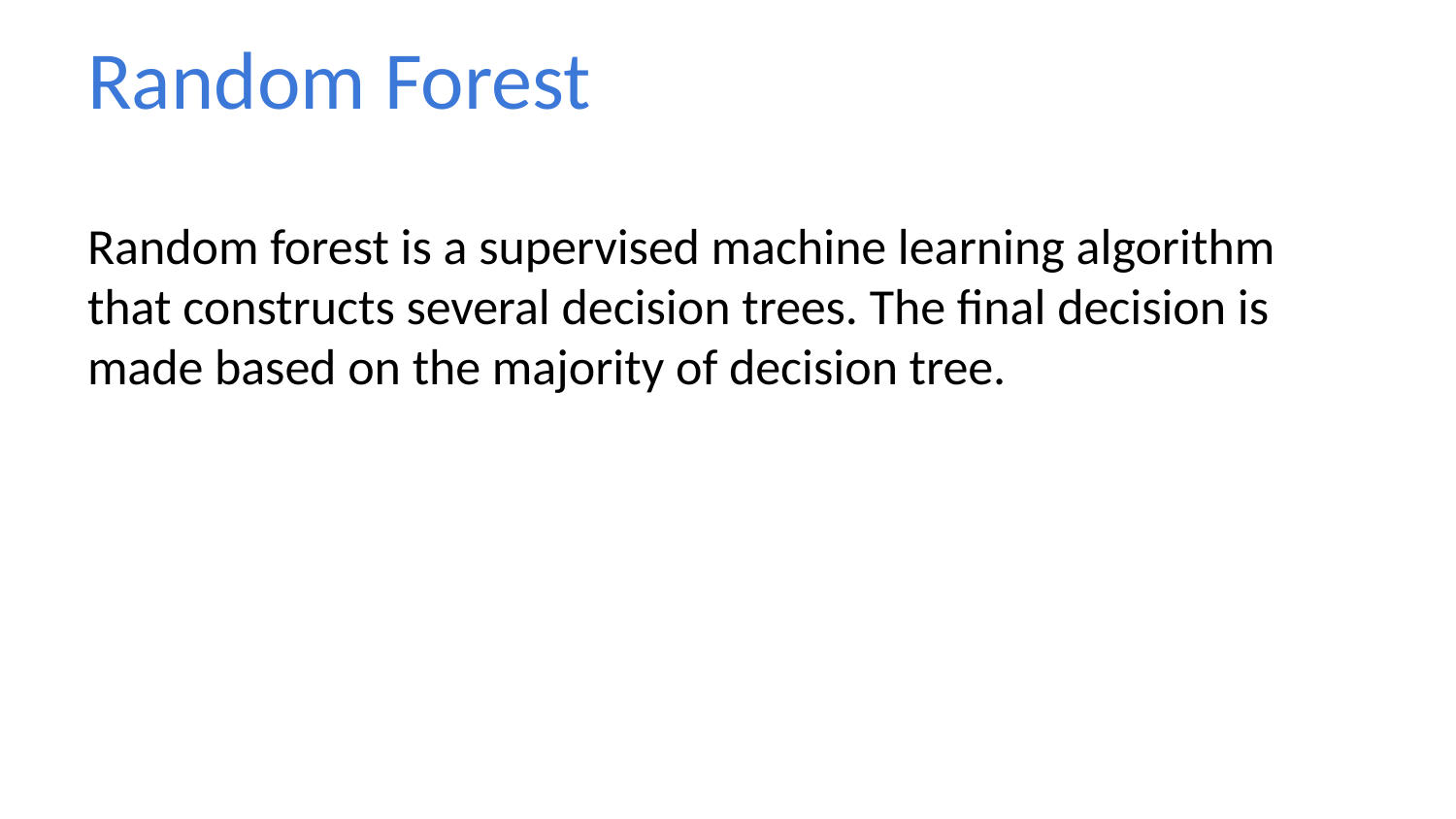

# Random Forest

Random forest is a supervised machine learning algorithm that constructs several decision trees. The final decision is made based on the majority of decision tree.